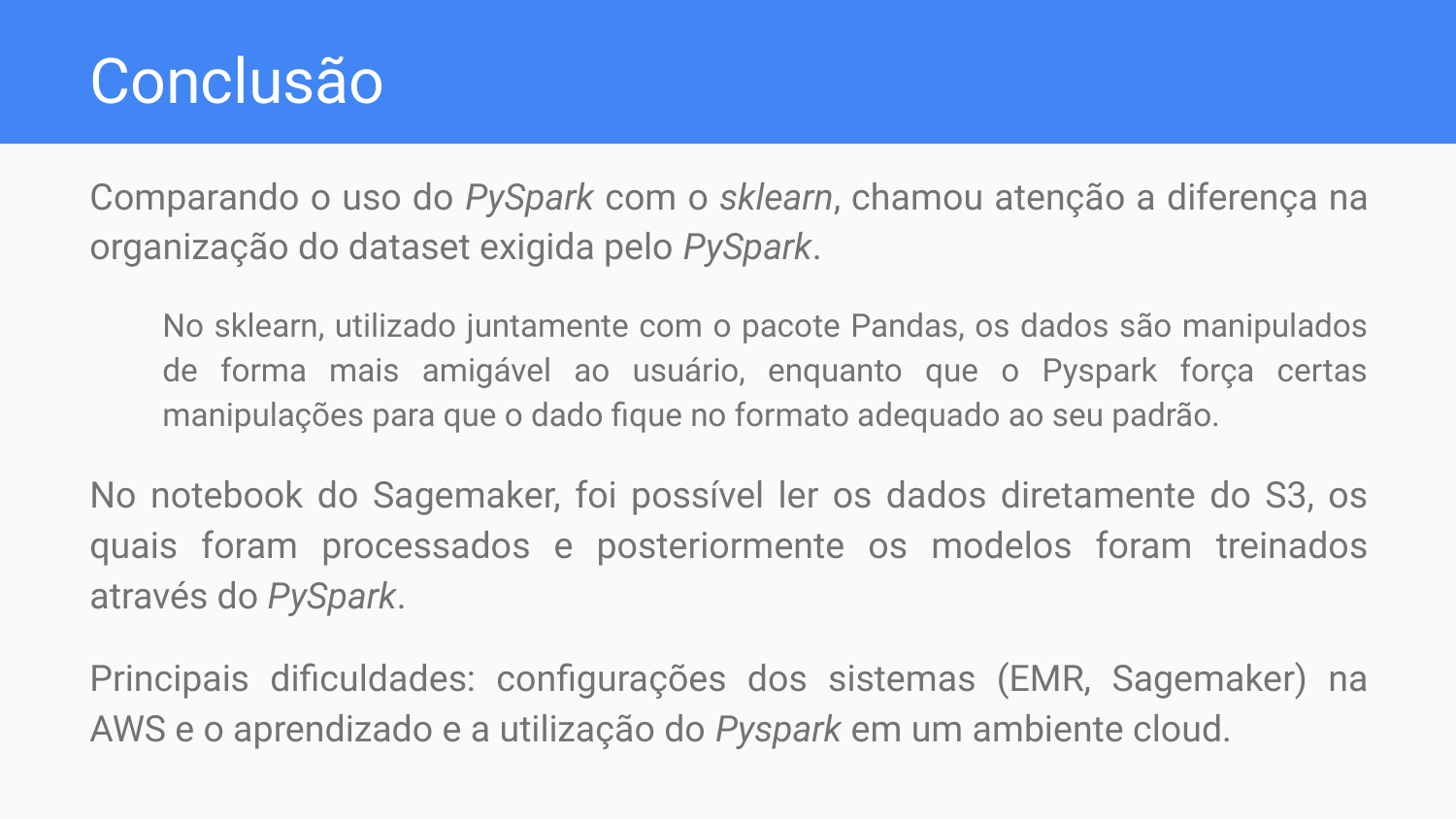

# Conclusão
Comparando o uso do PySpark com o sklearn, chamou atenção a diferença na organização do dataset exigida pelo PySpark.
No sklearn, utilizado juntamente com o pacote Pandas, os dados são manipulados de forma mais amigável ao usuário, enquanto que o Pyspark força certas manipulações para que o dado fique no formato adequado ao seu padrão.
No notebook do Sagemaker, foi possível ler os dados diretamente do S3, os quais foram processados e posteriormente os modelos foram treinados através do PySpark.
Principais dificuldades: configurações dos sistemas (EMR, Sagemaker) na AWS e o aprendizado e a utilização do Pyspark em um ambiente cloud.